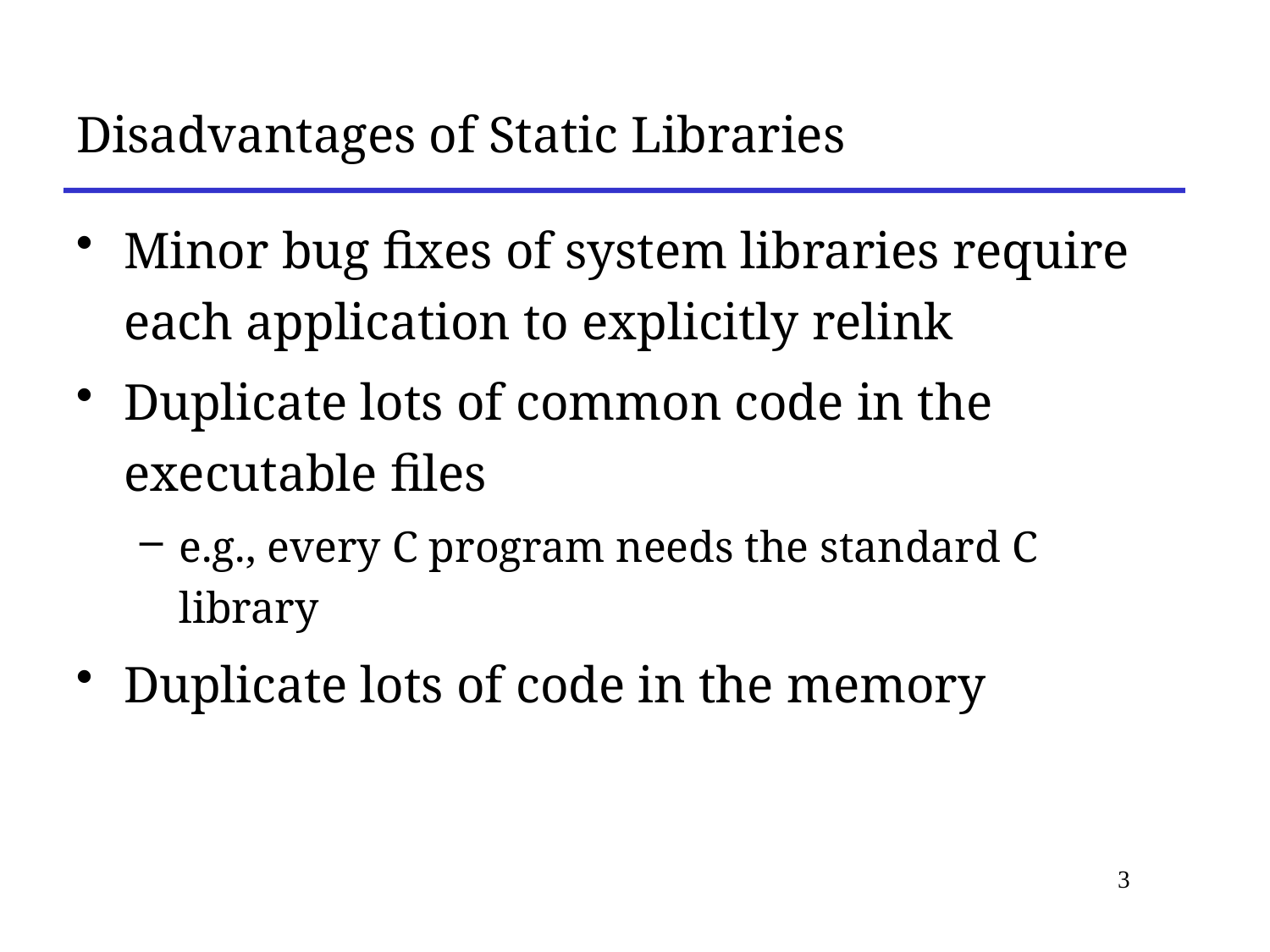

# Disadvantages of Static Libraries
Minor bug fixes of system libraries require each application to explicitly relink
Duplicate lots of common code in the executable files
e.g., every C program needs the standard C library
Duplicate lots of code in the memory
3